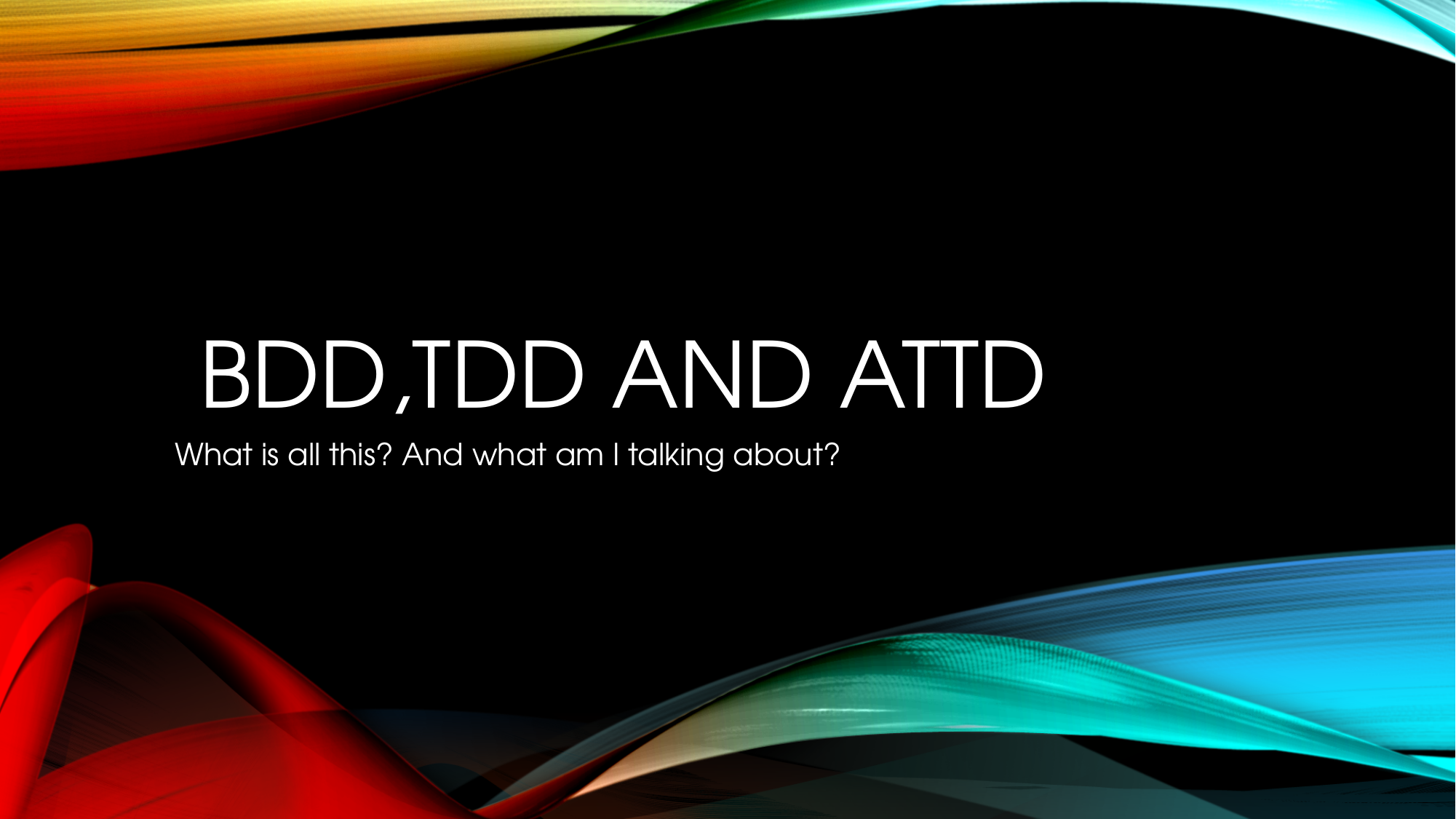

# bdd,tdd and ATTd
What is all this? And what am I talking about?